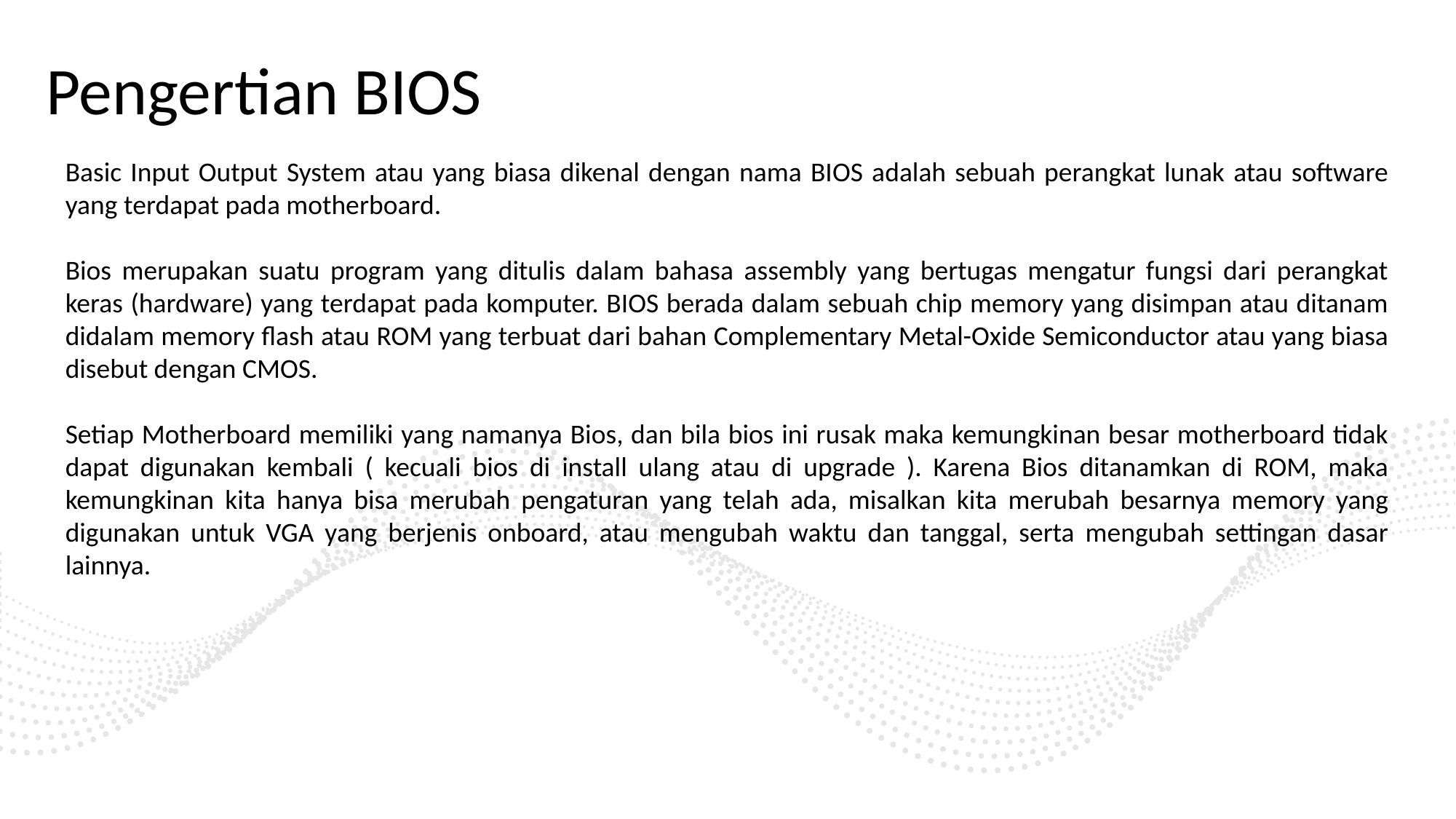

# Pengertian BIOS
Basic Input Output System atau yang biasa dikenal dengan nama BIOS adalah sebuah perangkat lunak atau software yang terdapat pada motherboard.

Bios merupakan suatu program yang ditulis dalam bahasa assembly yang bertugas mengatur fungsi dari perangkat keras (hardware) yang terdapat pada komputer. BIOS berada dalam sebuah chip memory yang disimpan atau ditanam didalam memory flash atau ROM yang terbuat dari bahan Complementary Metal-Oxide Semiconductor atau yang biasa disebut dengan CMOS.

Setiap Motherboard memiliki yang namanya Bios, dan bila bios ini rusak maka kemungkinan besar motherboard tidak dapat digunakan kembali ( kecuali bios di install ulang atau di upgrade ). Karena Bios ditanamkan di ROM, maka kemungkinan kita hanya bisa merubah pengaturan yang telah ada, misalkan kita merubah besarnya memory yang digunakan untuk VGA yang berjenis onboard, atau mengubah waktu dan tanggal, serta mengubah settingan dasar lainnya.